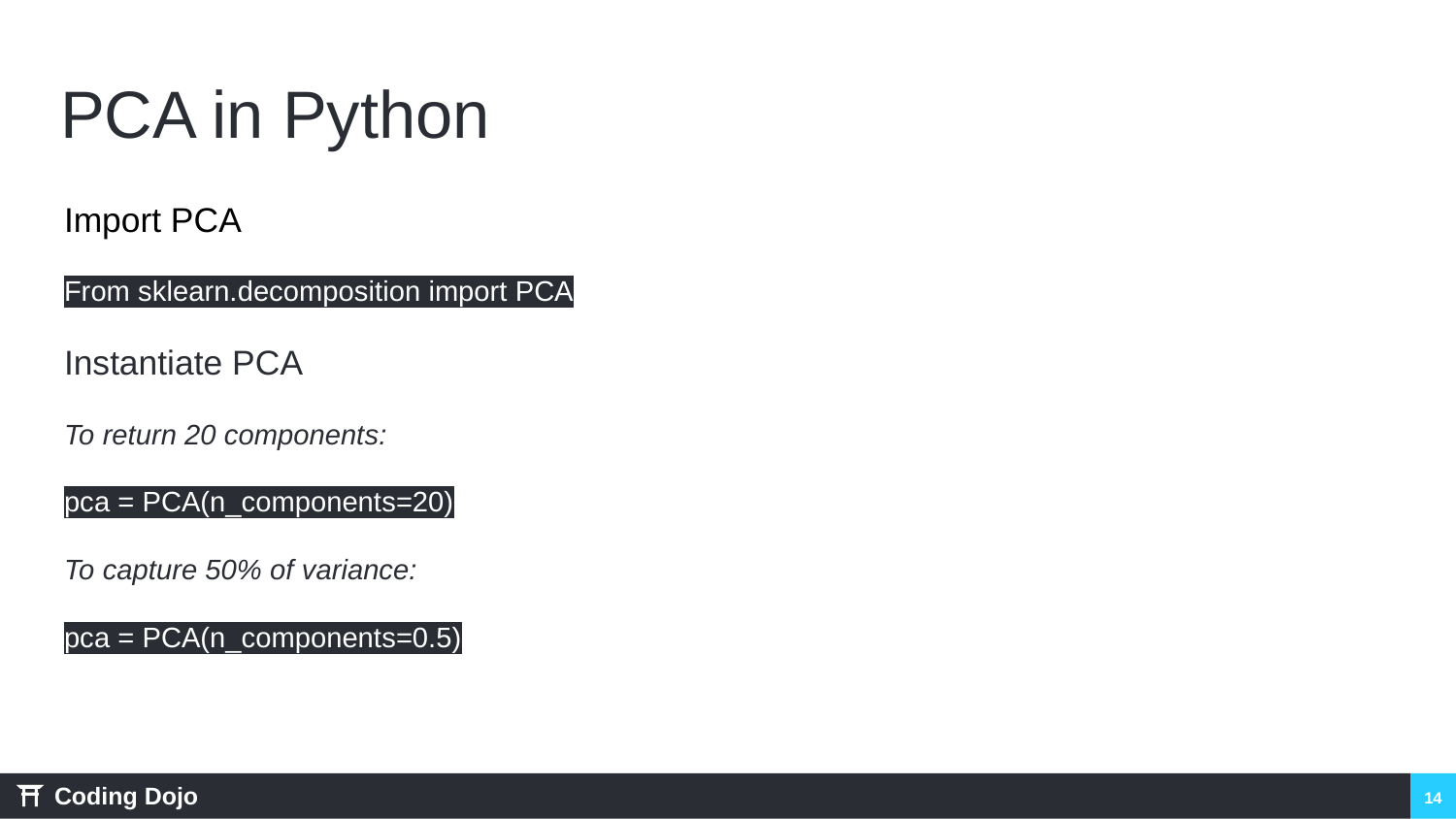

# PCA in Python
Import PCA

From sklearn.decomposition import PCA

Instantiate PCA

To return 20 components:

pca = PCA(n_components=20)

To capture 50% of variance:

pca = PCA(n_components=0.5)